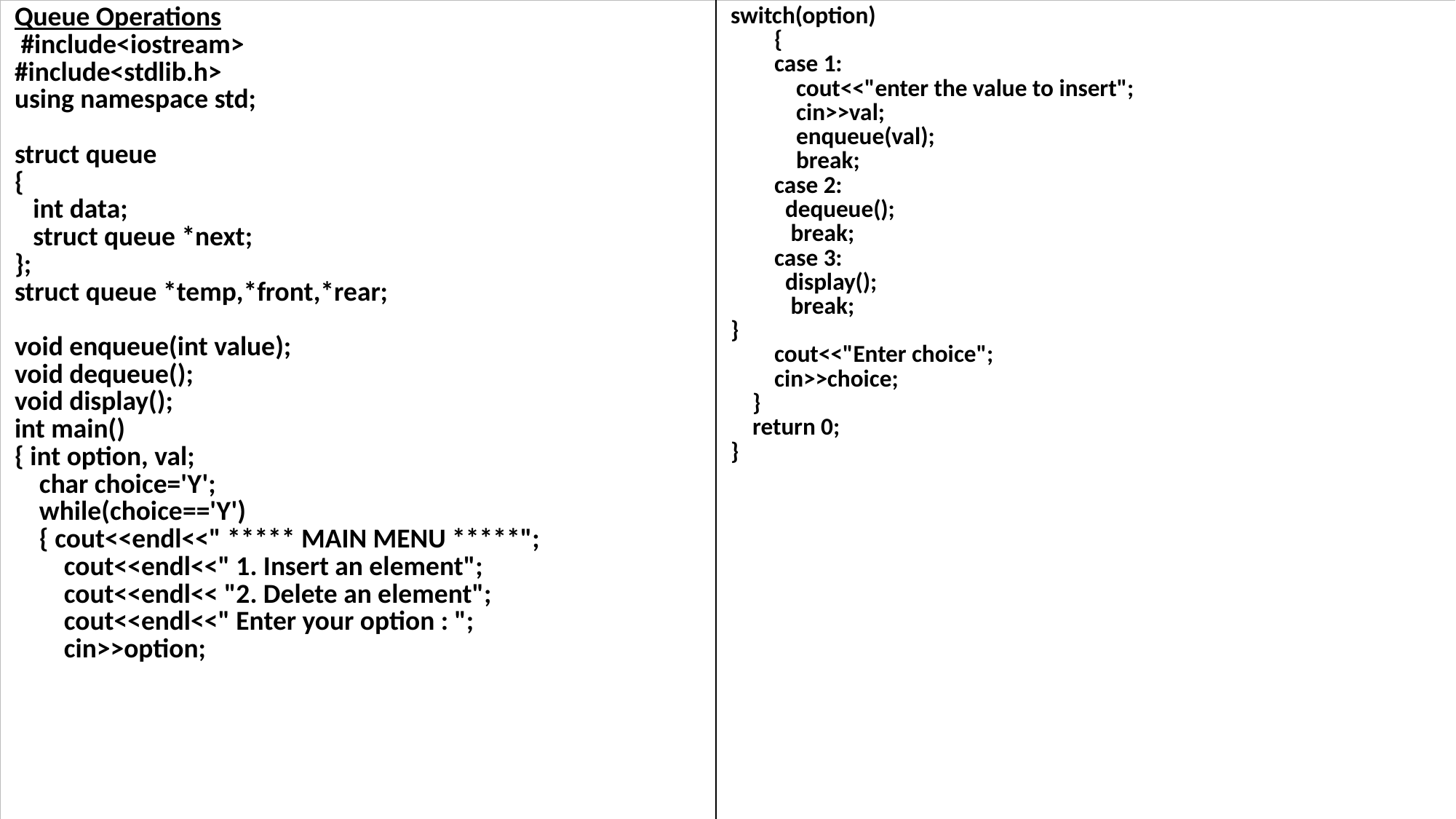

| Queue Operations #include<iostream> #include<stdlib.h> using namespace std; struct queue { int data; struct queue \*next; }; struct queue \*temp,\*front,\*rear; void enqueue(int value); void dequeue(); void display(); int main() { int option, val; char choice='Y'; while(choice=='Y') { cout<<endl<<" \*\*\*\*\* MAIN MENU \*\*\*\*\*"; cout<<endl<<" 1. Insert an element"; cout<<endl<< "2. Delete an element"; cout<<endl<<" Enter your option : "; cin>>option; | switch(option) { case 1: cout<<"enter the value to insert"; cin>>val; enqueue(val); break; case 2: dequeue(); break; case 3: display(); break; } cout<<"Enter choice"; cin>>choice; } return 0; } |
| --- | --- |